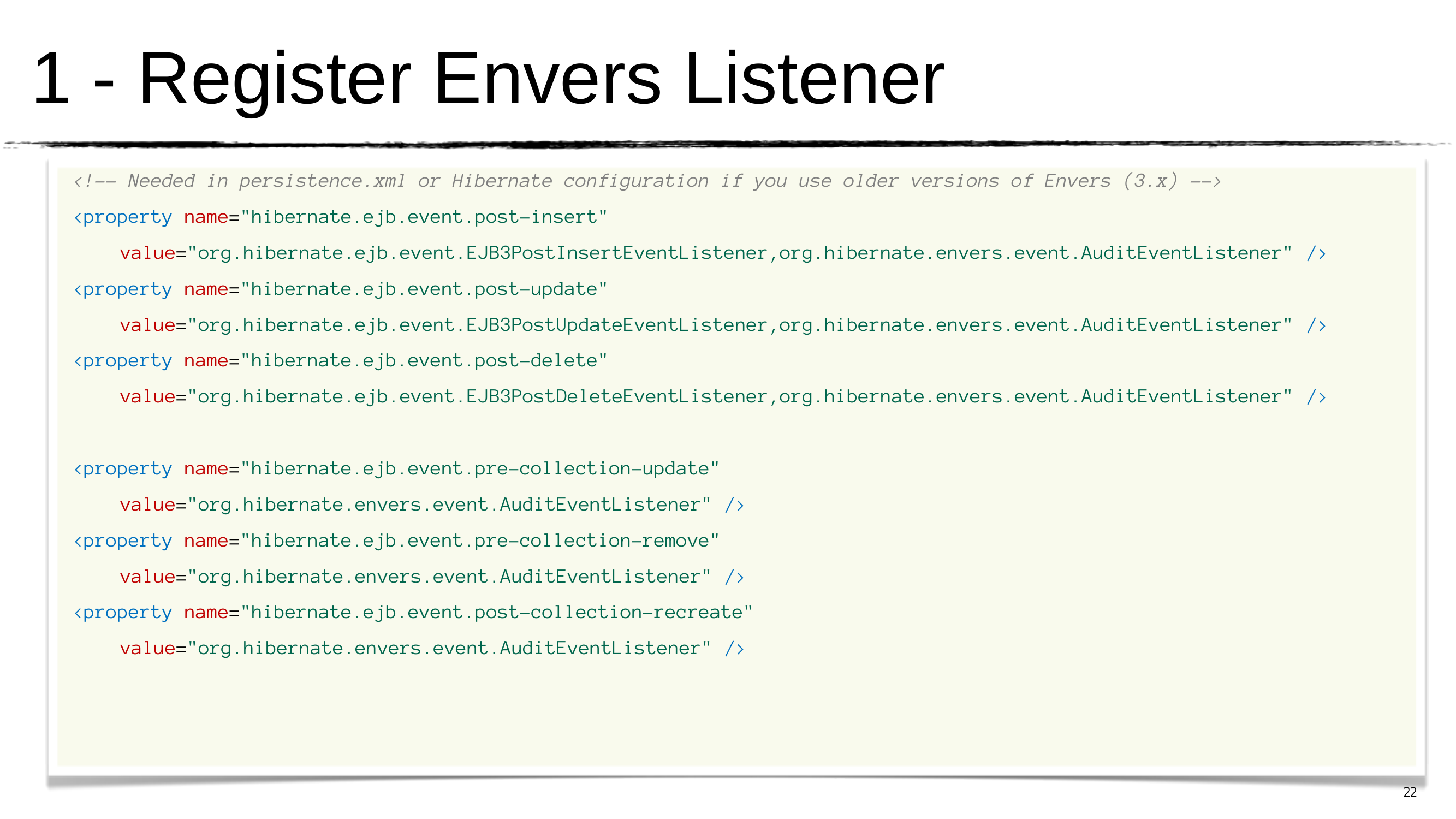

1 - Register Envers Listener
<!-- Needed in persistence.xml or Hibernate configuration if you use older versions of Envers (3.x) -->
<property name="hibernate.ejb.event.post-insert"
	value="org.hibernate.ejb.event.EJB3PostInsertEventListener,org.hibernate.envers.event.AuditEventListener" />
<property name="hibernate.ejb.event.post-update"
	value="org.hibernate.ejb.event.EJB3PostUpdateEventListener,org.hibernate.envers.event.AuditEventListener" />
<property name="hibernate.ejb.event.post-delete"
	value="org.hibernate.ejb.event.EJB3PostDeleteEventListener,org.hibernate.envers.event.AuditEventListener" />

<property name="hibernate.ejb.event.pre-collection-update"
	value="org.hibernate.envers.event.AuditEventListener" />
<property name="hibernate.ejb.event.pre-collection-remove"
	value="org.hibernate.envers.event.AuditEventListener" />
<property name="hibernate.ejb.event.post-collection-recreate"
	value="org.hibernate.envers.event.AuditEventListener" />
22